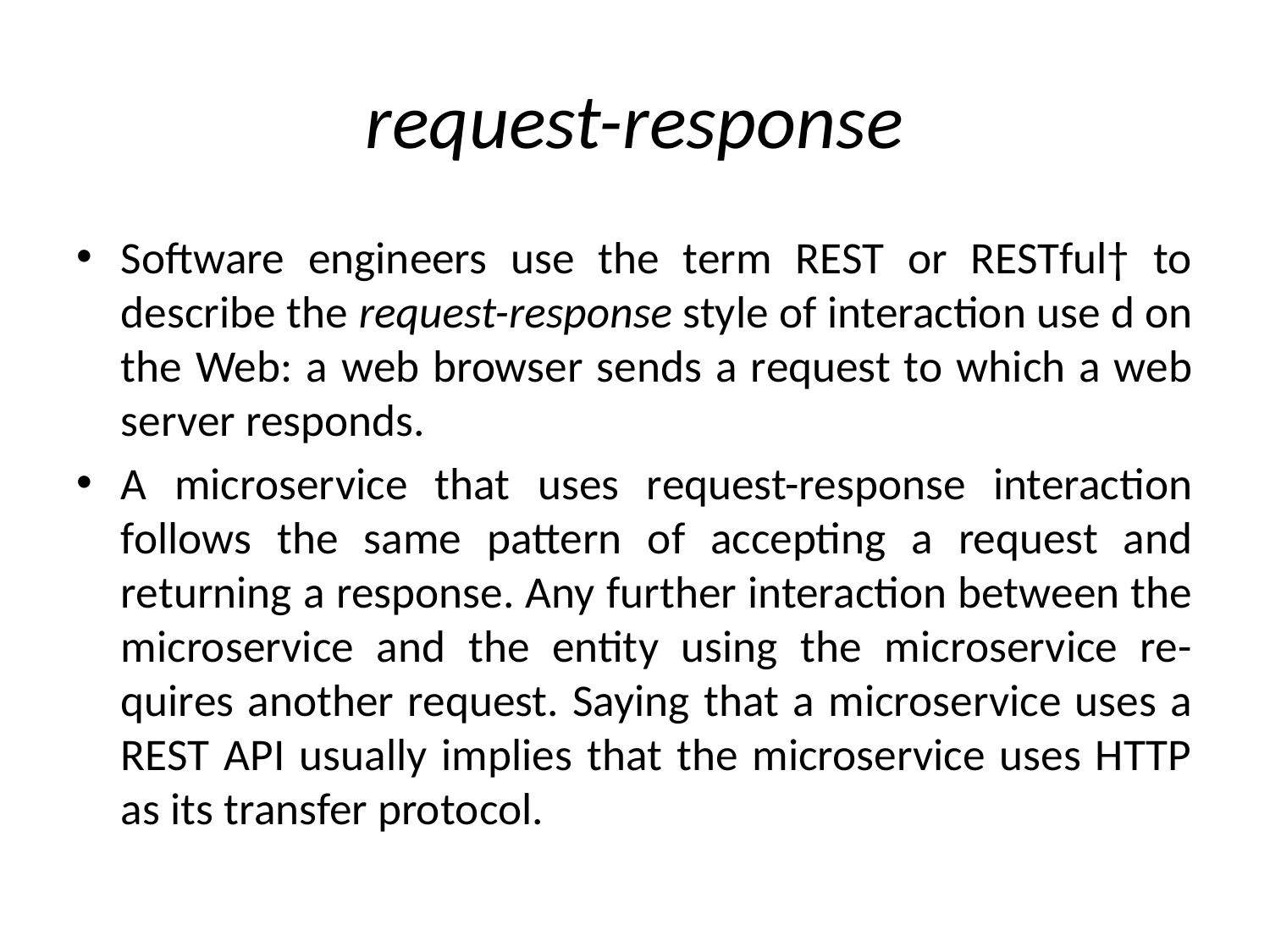

# request-response
Software engineers use the term REST or RESTful† to describe the request-response style of interaction use d on the Web: a web browser sends a request to which a web server responds.
A microservice that uses request-response interaction follows the same pattern of accepting a request and returning a response. Any further interaction between the microservice and the entity using the microservice re- quires another request. Saying that a microservice uses a REST API usually implies that the microservice uses HTTP as its transfer protocol.